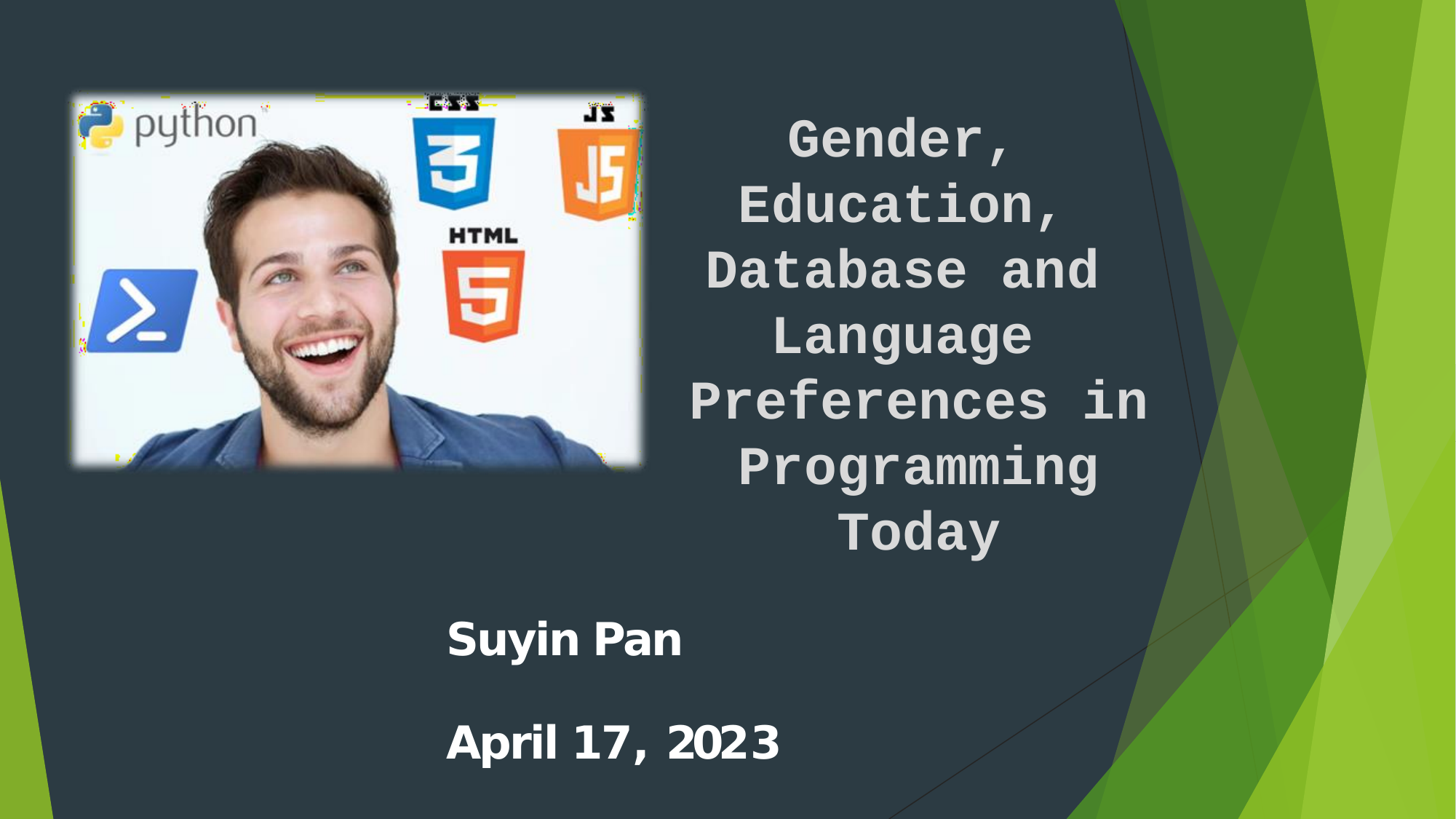

Gender,  Education,  Database and  Language  Preferences in  Programming  Today
Suyin Pan
April 17, 2023